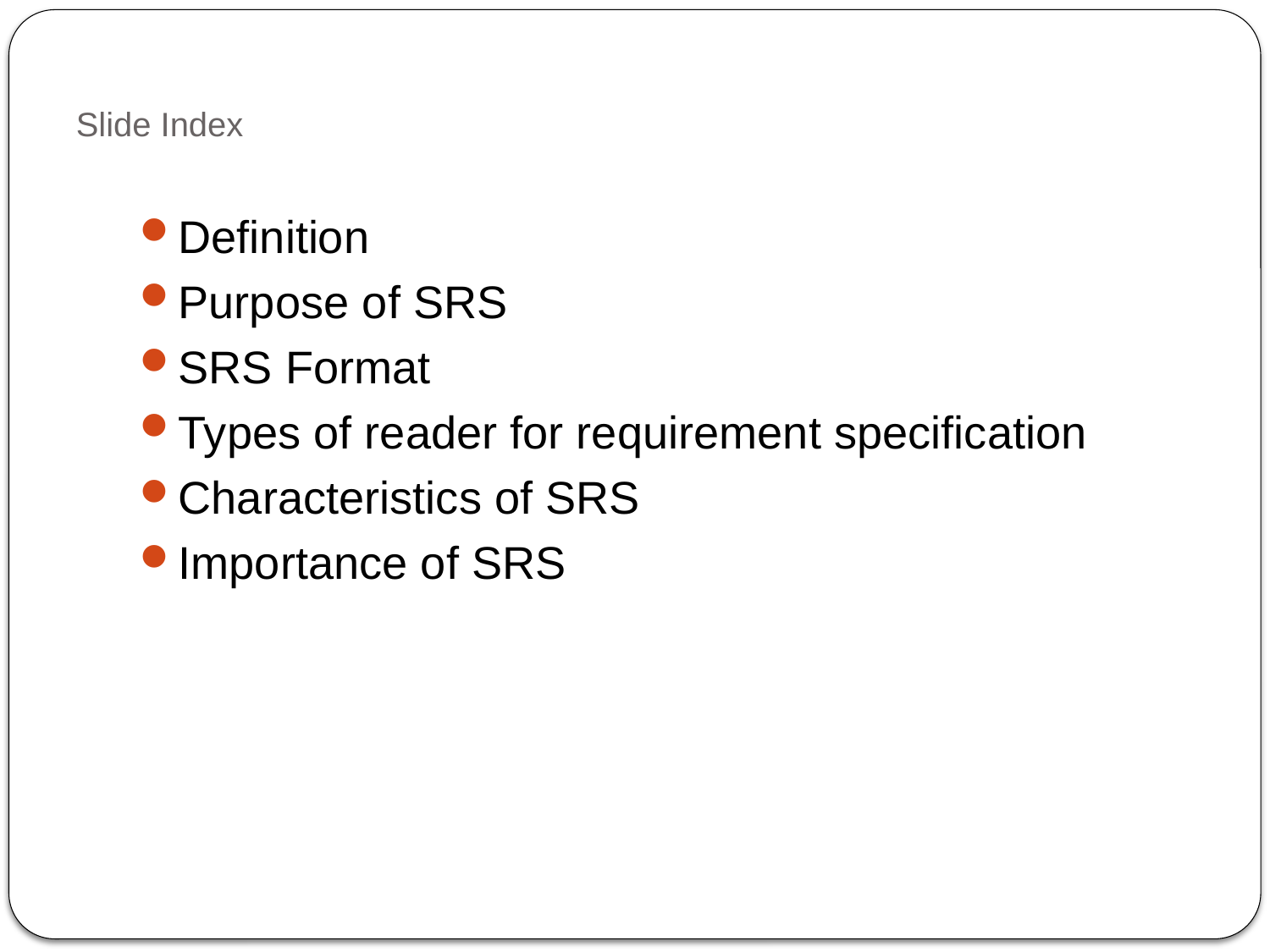

# Slide Index
Definition
Purpose of SRS
SRS Format
Types of reader for requirement specification
Characteristics of SRS
Importance of SRS